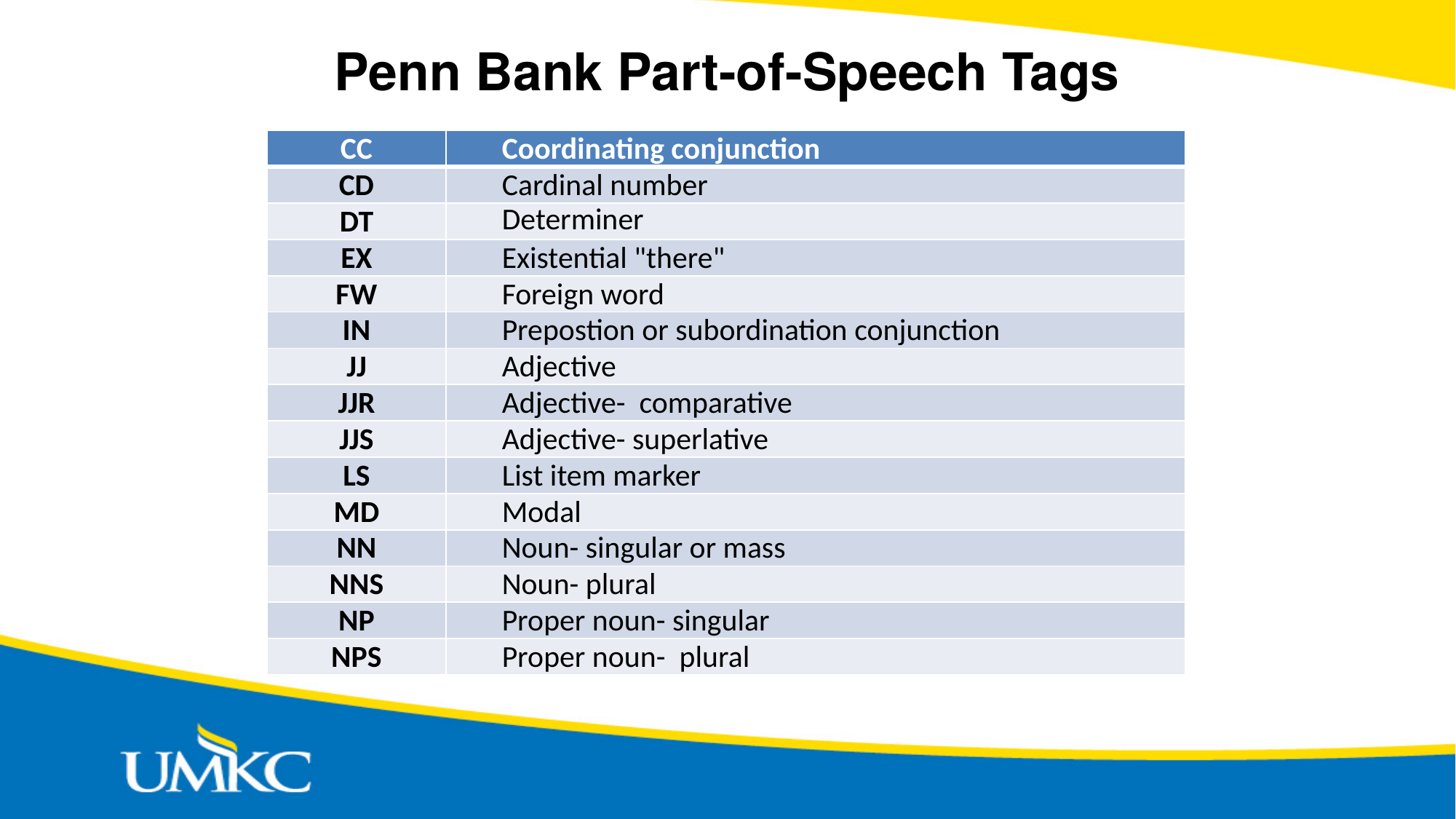

# Penn Bank Part-of-Speech Tags
| CC | Coordinating conjunction |
| --- | --- |
| CD | Cardinal number |
| DT | Determiner |
| EX | Existential "there" |
| FW | Foreign word |
| IN | Prepostion or subordination conjunction |
| JJ | Adjective |
| JJR | Adjective- comparative |
| JJS | Adjective- superlative |
| LS | List item marker |
| MD | Modal |
| NN | Noun- singular or mass |
| NNS | Noun- plural |
| NP | Proper noun- singular |
| NPS | Proper noun- plural |